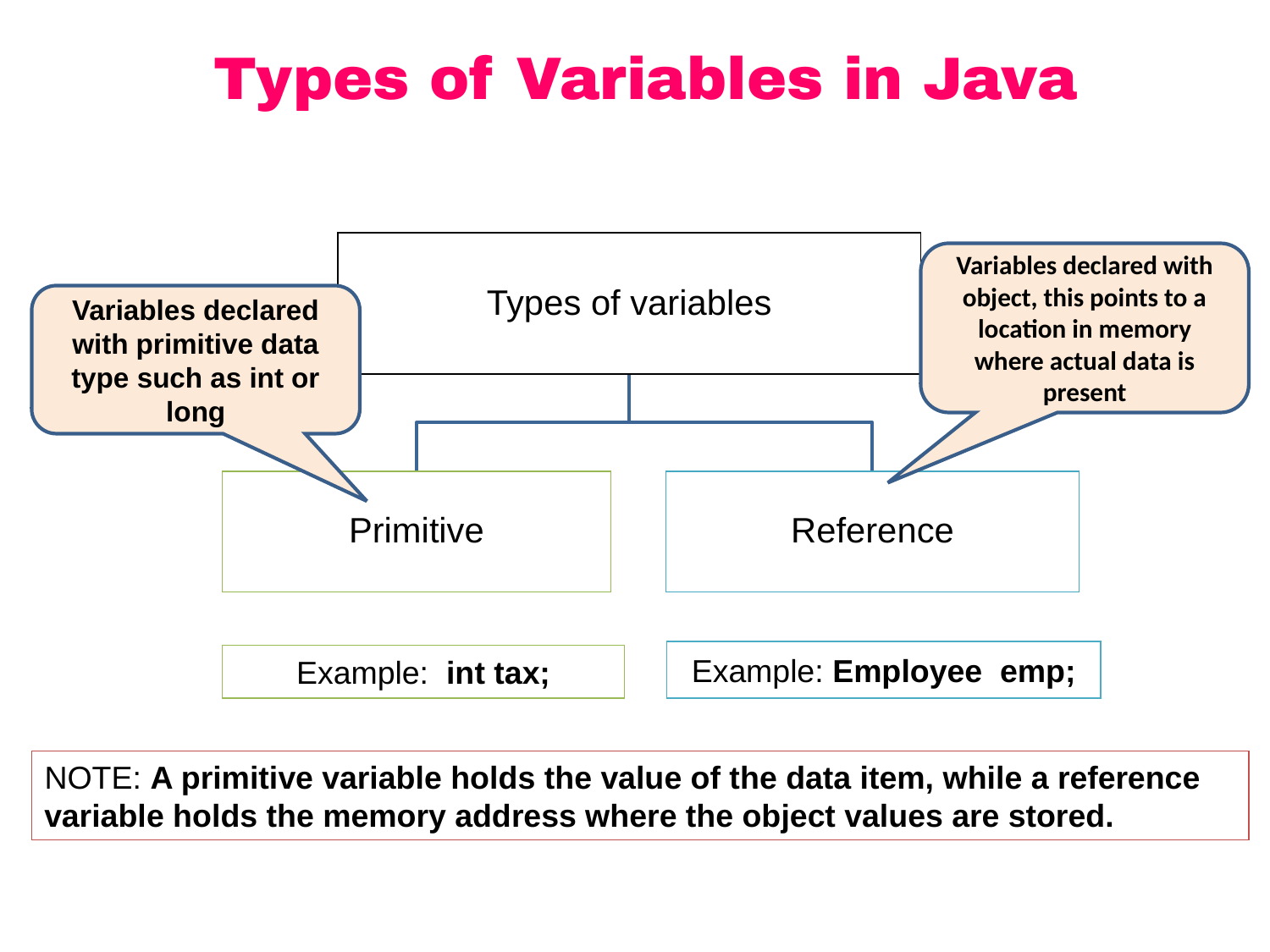

# Types of Variables in Java

Types of variables

Primitive

Reference
Variables declared with object, this points to a location in memory where actual data is present
Variables declared with primitive data type such as int or long
Example: Employee  emp;
Example:  int tax;
NOTE: A primitive variable holds the value of the data item, while a reference variable holds the memory address where the object values are stored.